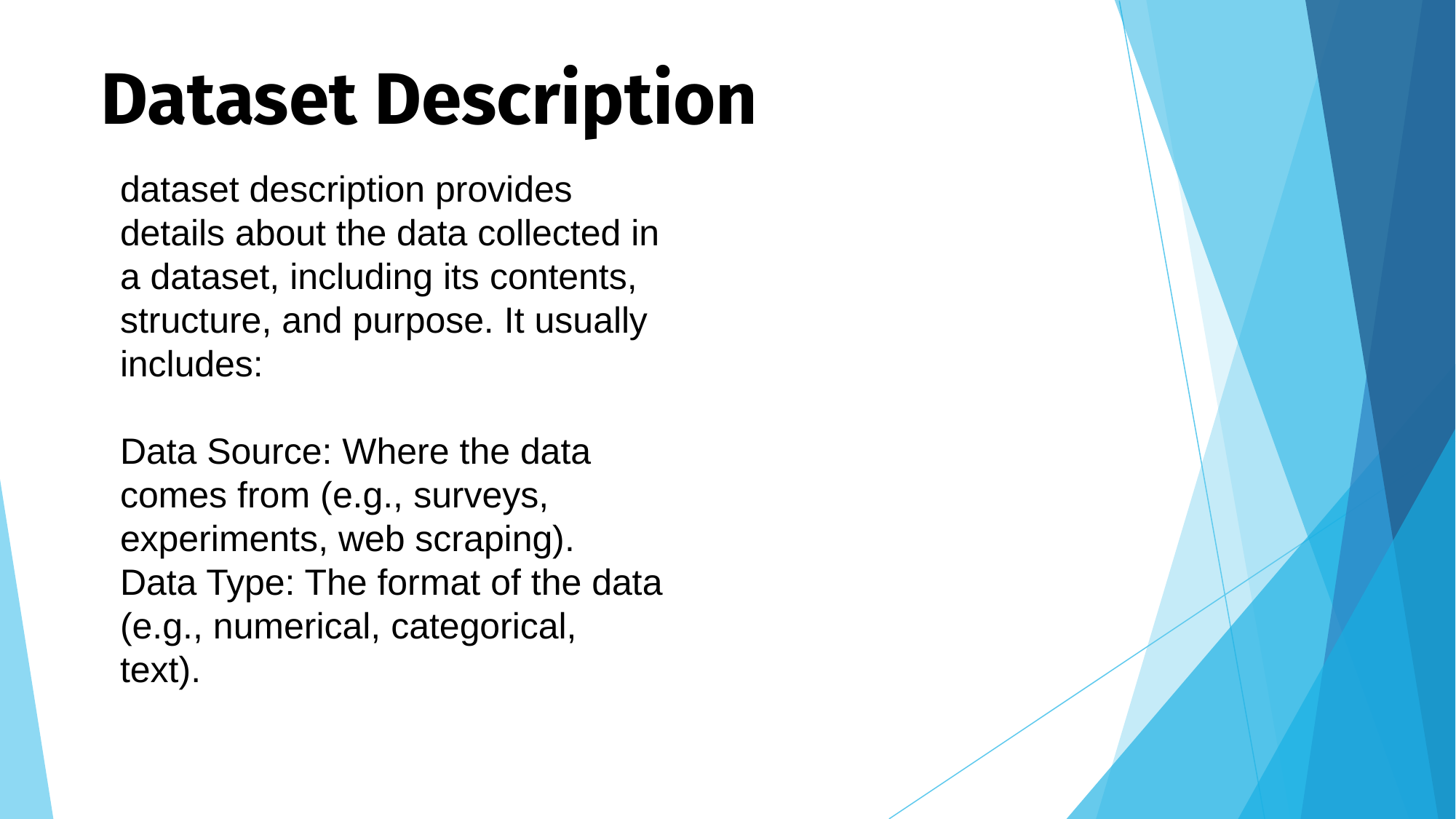

# Dataset Description
dataset description provides details about the data collected in a dataset, including its contents, structure, and purpose. It usually includes:

Data Source: Where the data comes from (e.g., surveys, experiments, web scraping).
Data Type: The format of the data (e.g., numerical, categorical, text).